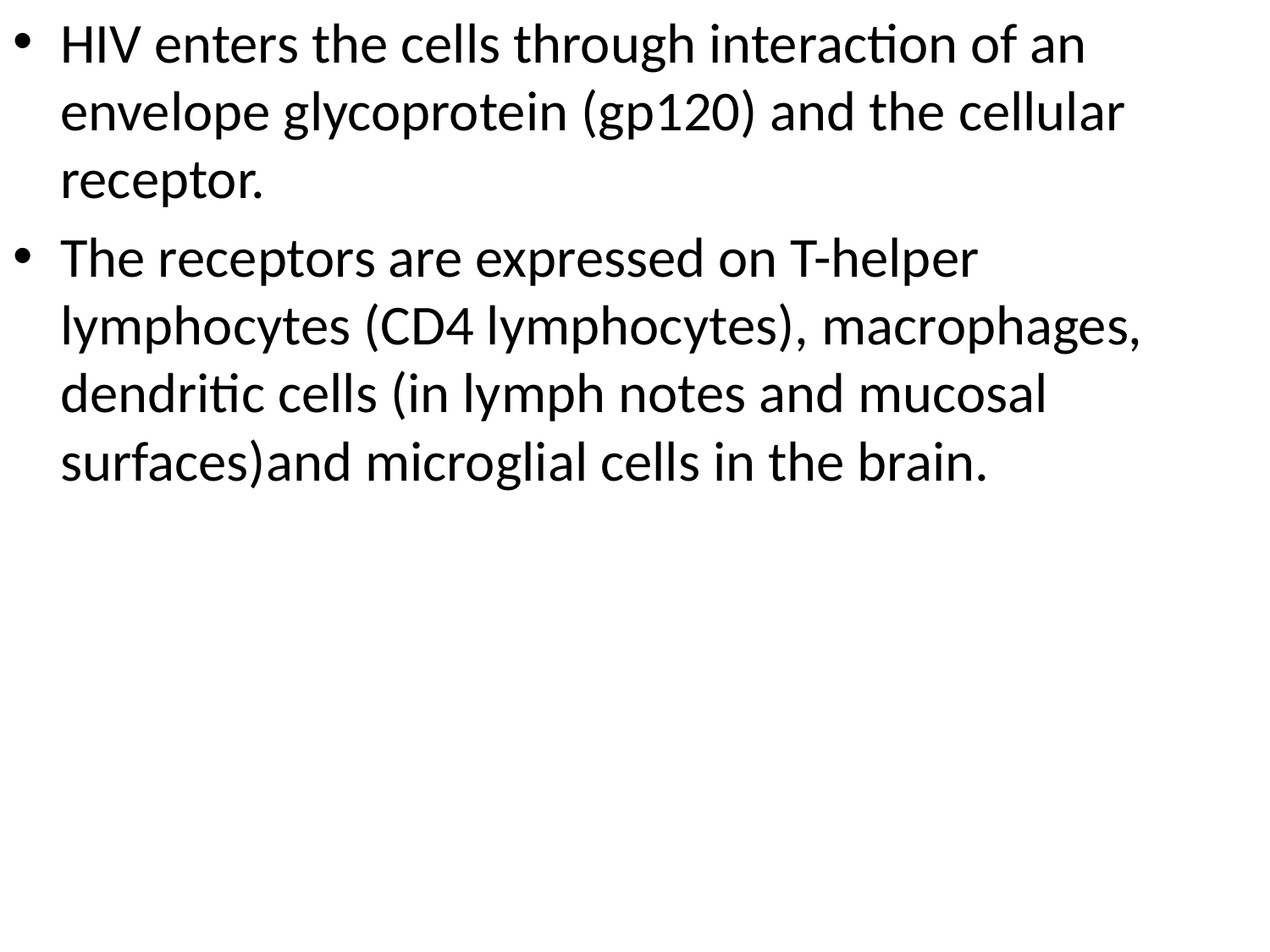

HIV enters the cells through interaction of an envelope glycoprotein (gp120) and the cellular receptor.
The receptors are expressed on T-helper lymphocytes (CD4 lymphocytes), macrophages, dendritic cells (in lymph notes and mucosal surfaces)and microglial cells in the brain.